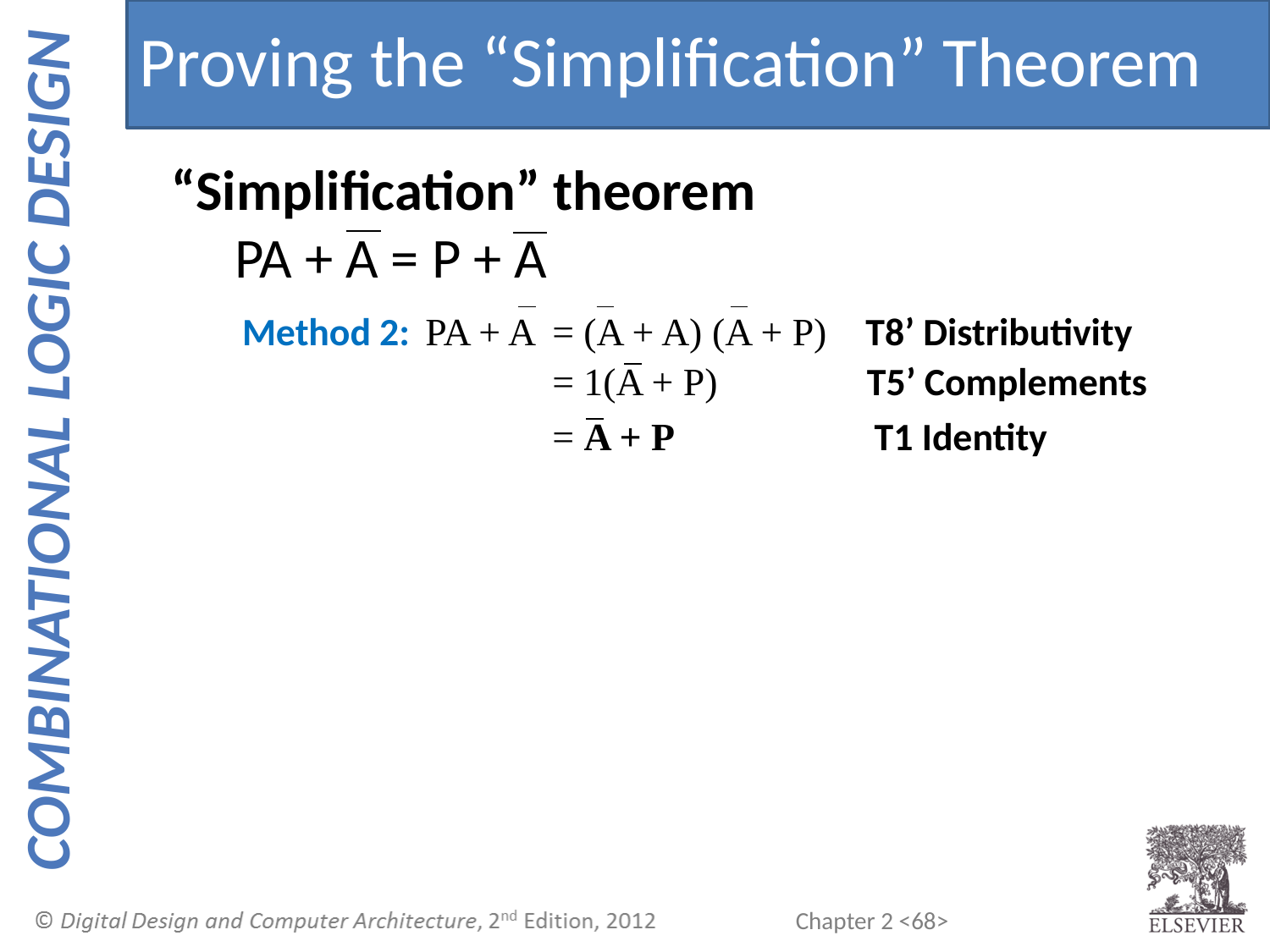

Proving the “Simplification” Theorem
“Simplification” theorem
     PA + A = P + A
     Method 2:	PA + A 	= (A + A) (A + P)    T8’ Distributivity
			= 1(A + P)	       T5’ Complements
			= A + P       	       T1 Identity